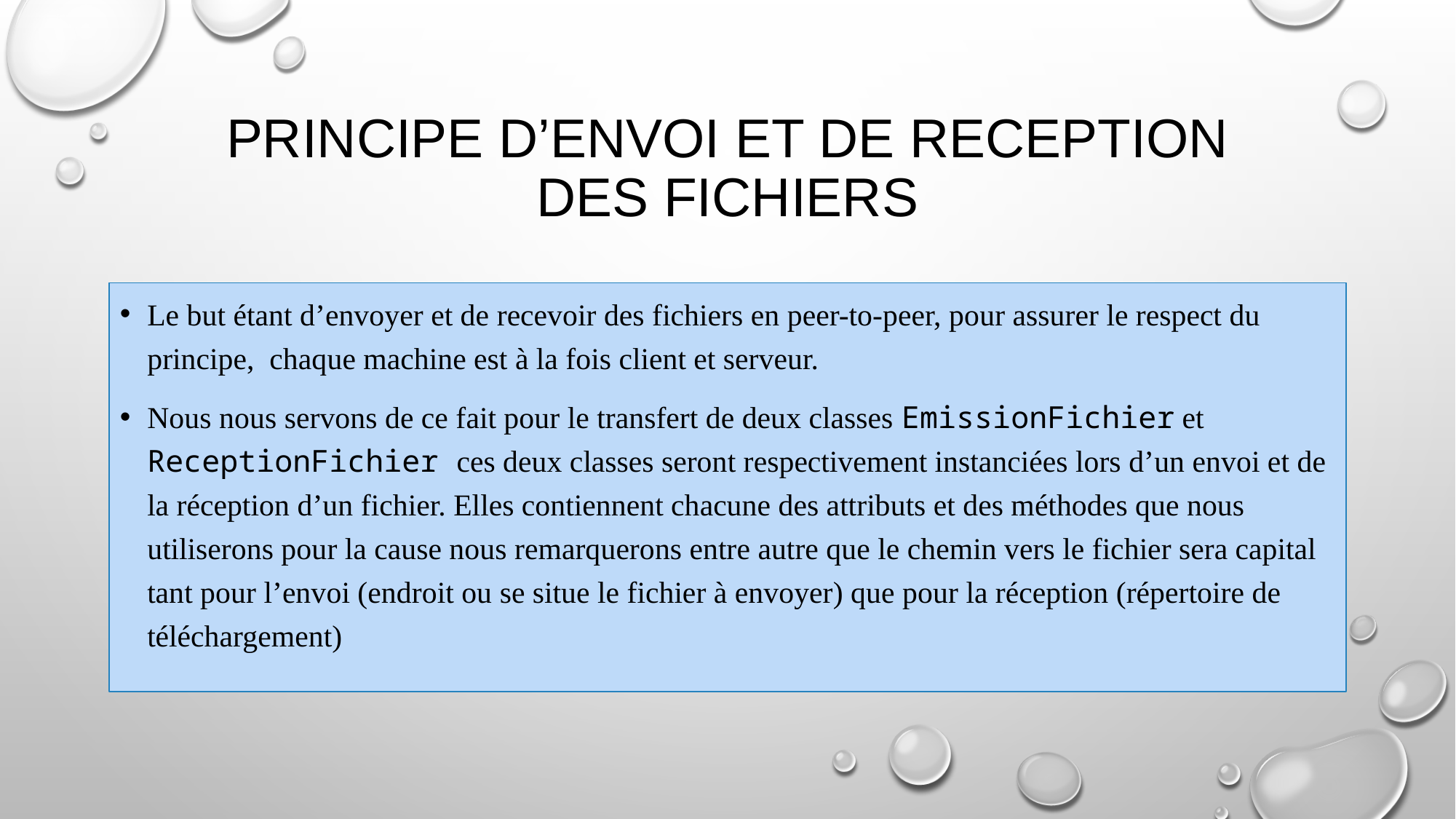

# PRINCIPE d’ENVOI ET DE RECEPTION DES FICHIERS
Le but étant d’envoyer et de recevoir des fichiers en peer-to-peer, pour assurer le respect du principe,  chaque machine est à la fois client et serveur.
Nous nous servons de ce fait pour le transfert de deux classes EmissionFichier et ReceptionFichier ces deux classes seront respectivement instanciées lors d’un envoi et de la réception d’un fichier. Elles contiennent chacune des attributs et des méthodes que nous utiliserons pour la cause nous remarquerons entre autre que le chemin vers le fichier sera capital tant pour l’envoi (endroit ou se situe le fichier à envoyer) que pour la réception (répertoire de téléchargement)